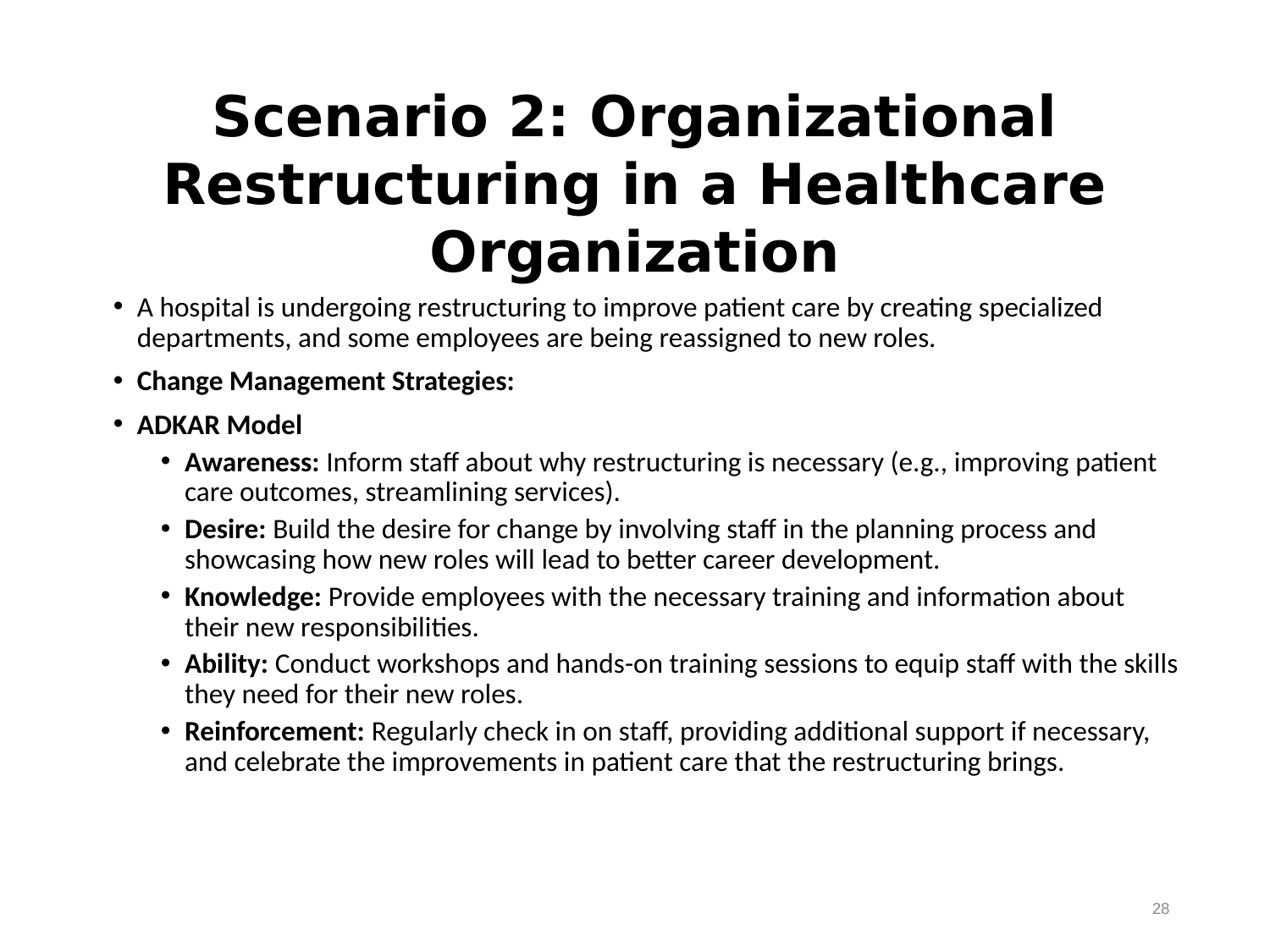

Scenario 2: Organizational Restructuring in a Healthcare Organization

A hospital is undergoing restructuring to improve patient care by creating specialized departments, and some employees are being reassigned to new roles.
Change Management Strategies:
ADKAR Model
Awareness: Inform staff about why restructuring is necessary (e.g., improving patient care outcomes, streamlining services).
Desire: Build the desire for change by involving staff in the planning process and showcasing how new roles will lead to better career development.
Knowledge: Provide employees with the necessary training and information about their new responsibilities.
Ability: Conduct workshops and hands-on training sessions to equip staff with the skills they need for their new roles.
Reinforcement: Regularly check in on staff, providing additional support if necessary, and celebrate the improvements in patient care that the restructuring brings.
28